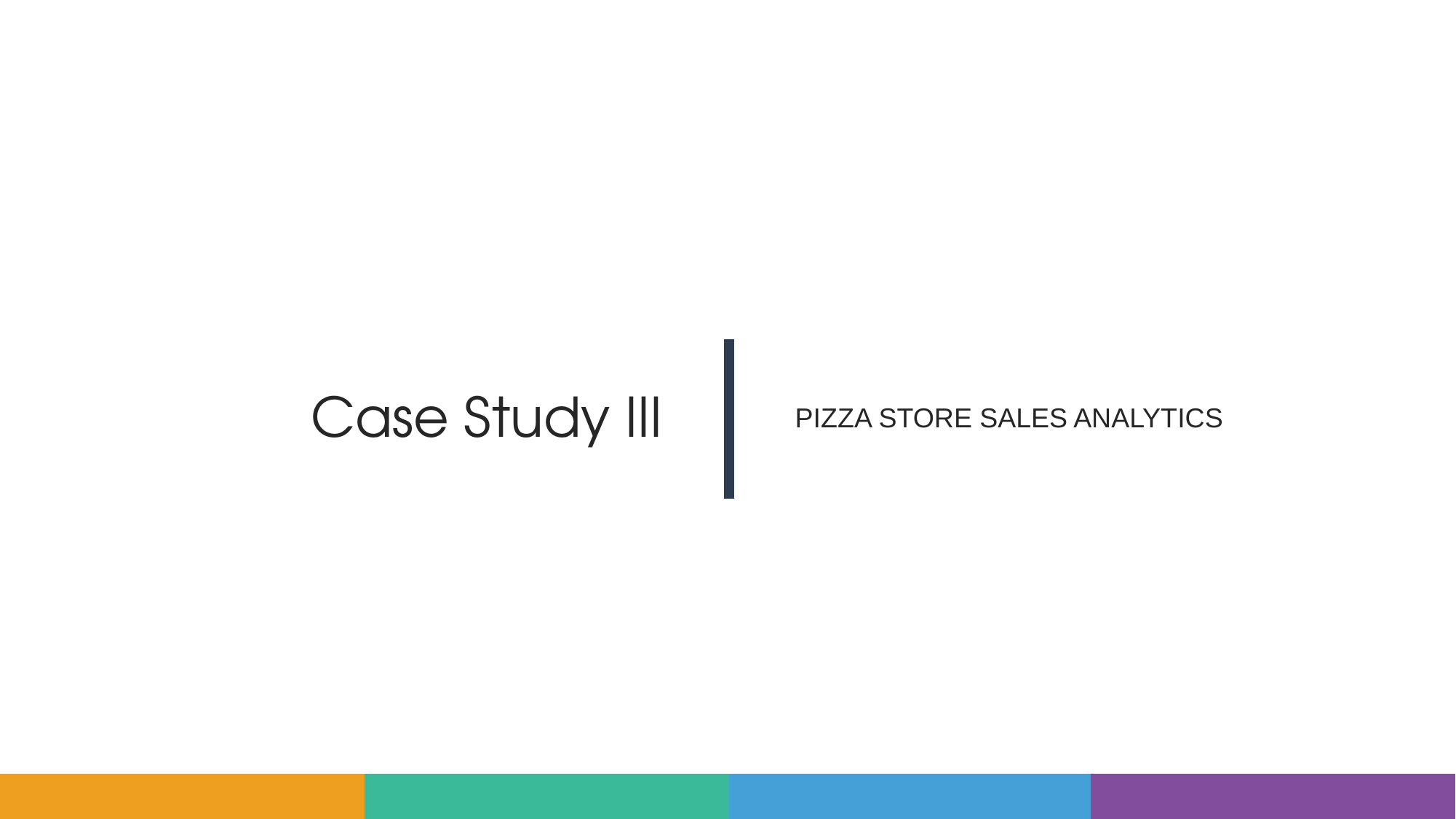

# Case Study III
PIZZA STORE SALES ANALYTICS